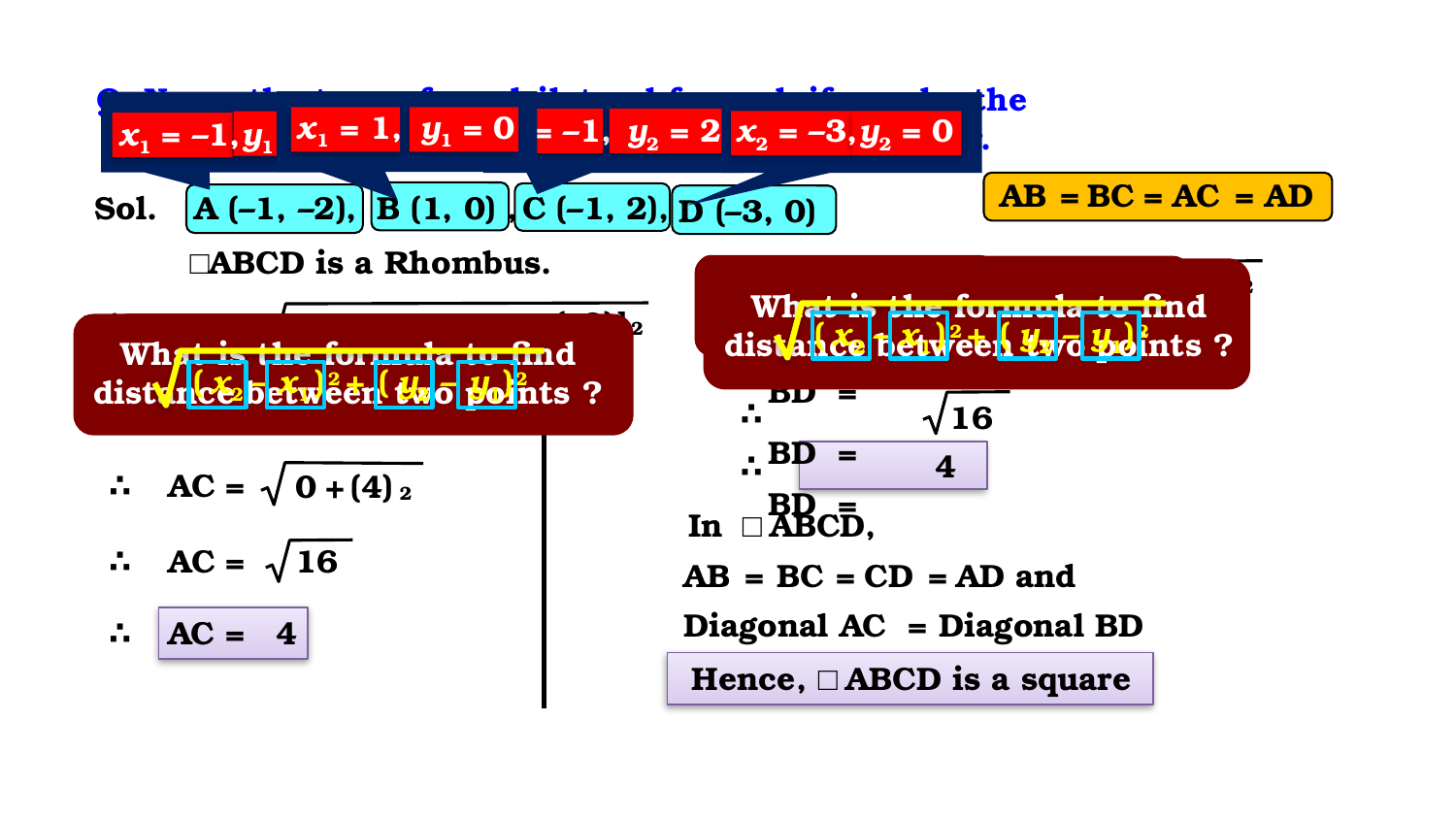

Q. Name the type of quadrilateral formed, if any, by the
    following points, and give reasons for your Answer.

x1 = 1,
y1 = 0
x2 = –3,
y2 = 0
x2 = –1,
y2 = 2
x1 = –1,
y1 = -2

AB
=
BC
=
AC
=
AD

Sol.
A (–1, –2),
B (1, 0) ,
C (–1, 2),

D (–3, 0)

□ABCD is a Rhombus.

Let us find AC

Let the coordinates of B be (x1, y1).
Diag BD  =
(–3
–
1)
+
(0
–

Let us find diag. BD
0)

Let the coordinates of D be (x2, y2).

2
2
What is the formula to find distance between two points ?
 ]
(–2)
Diag AC =
[–1
–
(–1)]
+
[2
–

(
x2
–
x1
)
+
(
y2
–
y1
)
2
2
2
2

Let the coordinates of C be (x2, y2).

Let the coordinates of A be (x1, y1).
∴	 BD  =
What is the formula to find distance between two points ?
(–4)
+
0

2

(
x2
–
x1
)
+
(
y2
–
y1
)
2
2

∴   AC =
(–1
+
1)
+
(2
+
2)

∴	 BD  =
2
2
16

∴	 BD  =
4

∴
AC =
0
+
(4)

2
In  □ ABCD,
∴
AC =
16

AB
=
BC
=
CD
=
AD
and
Diagonal AC
=
Diagonal BD
∴
AC =
4

Hence, □ ABCD is a square